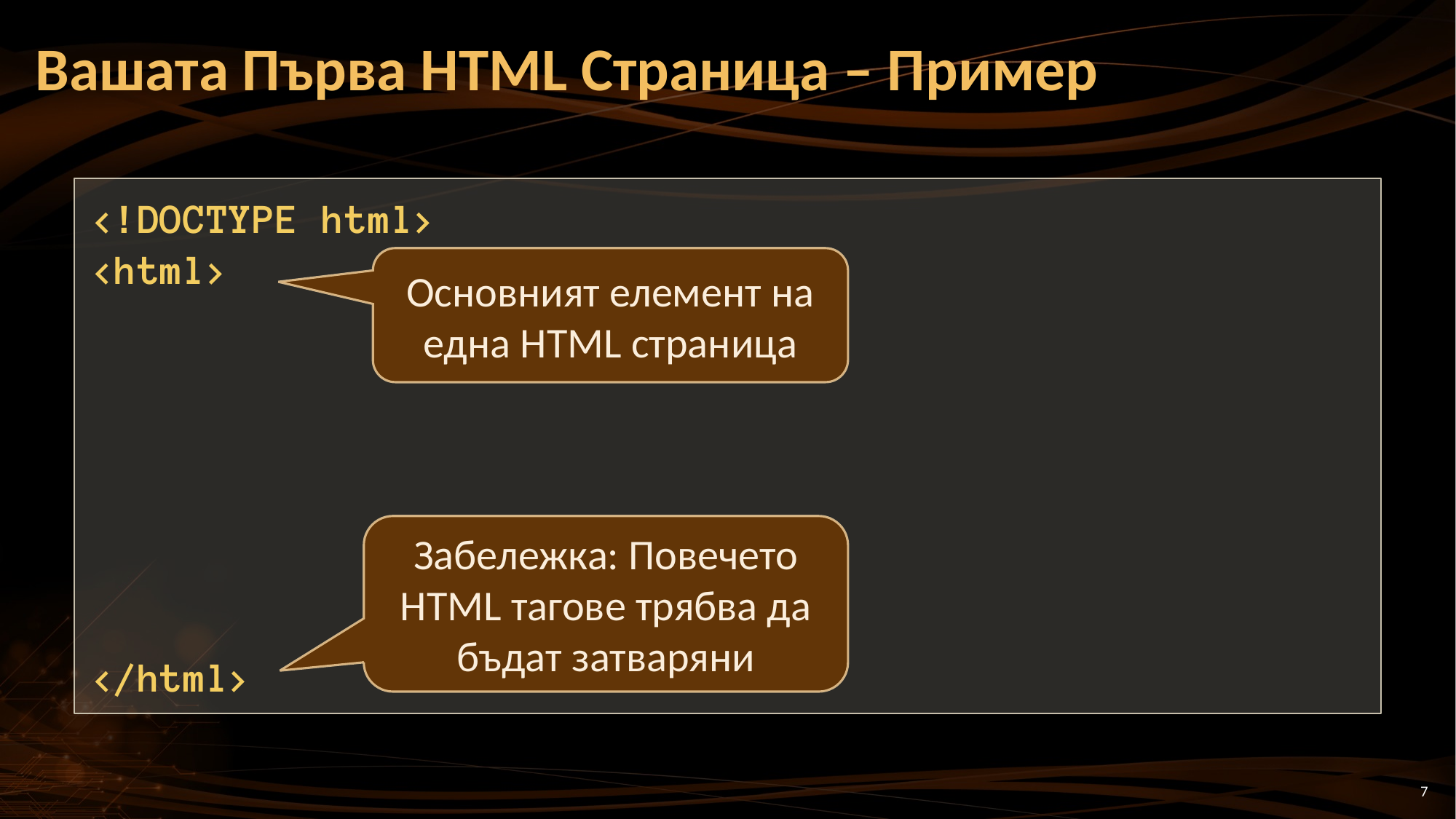

# Вашата Първа HTML Страница – Пример
<!DOCTYPE html>
<html>

</html>
Основният елемент на една HTML страница
Забележка: Повечето HTML тагове трябва да бъдат затваряни
7